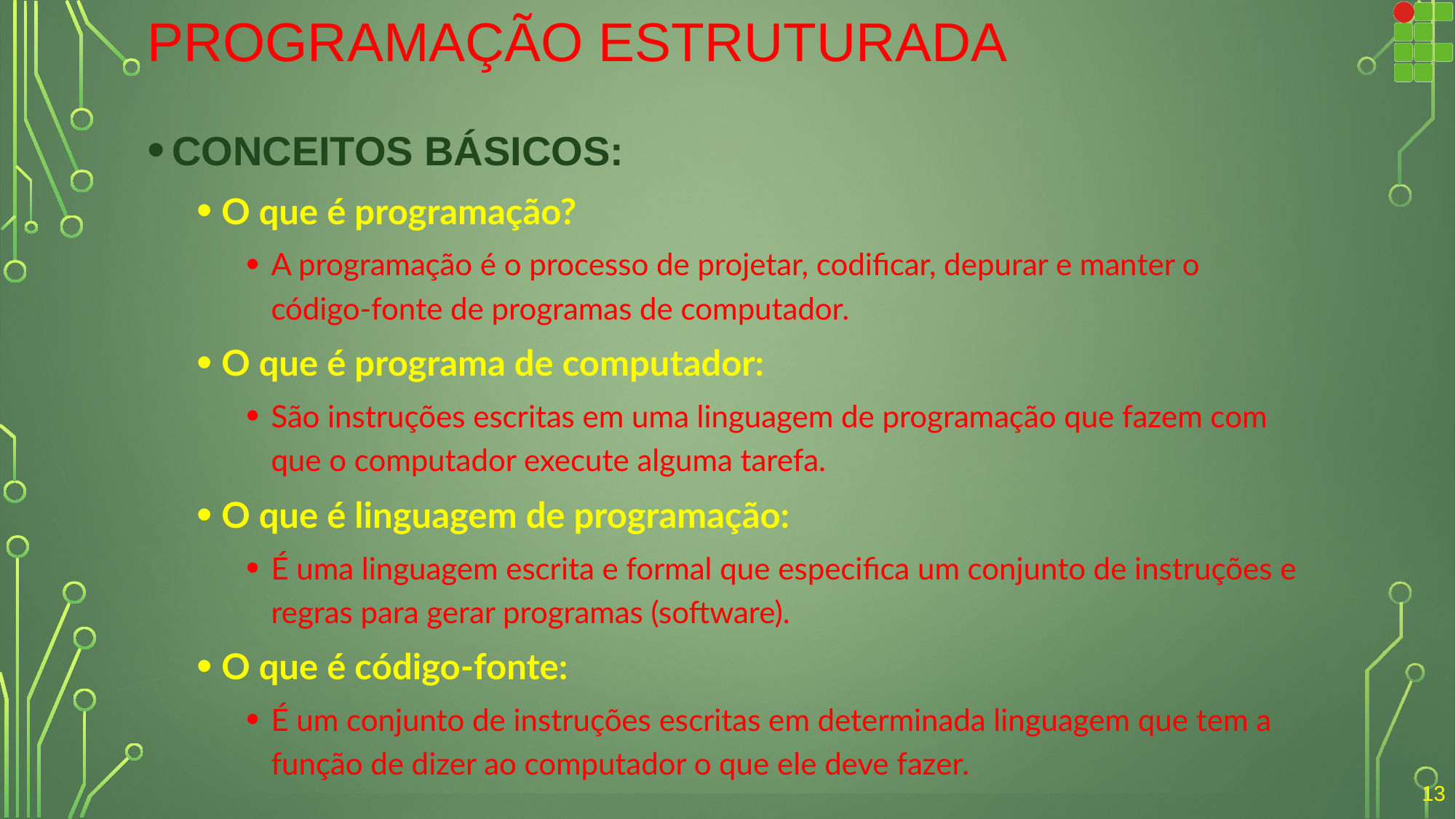

# Programação Estruturada
CONCEITOS BÁSICOS:
O que é programação?
A programação é o processo de projetar, codificar, depurar e manter o código-fonte de programas de computador.
O que é programa de computador:
São instruções escritas em uma linguagem de programação que fazem com que o computador execute alguma tarefa.
O que é linguagem de programação:
É uma linguagem escrita e formal que especifica um conjunto de instruções e regras para gerar programas (software).
O que é código-fonte:
É um conjunto de instruções escritas em determinada linguagem que tem a função de dizer ao computador o que ele deve fazer.

13